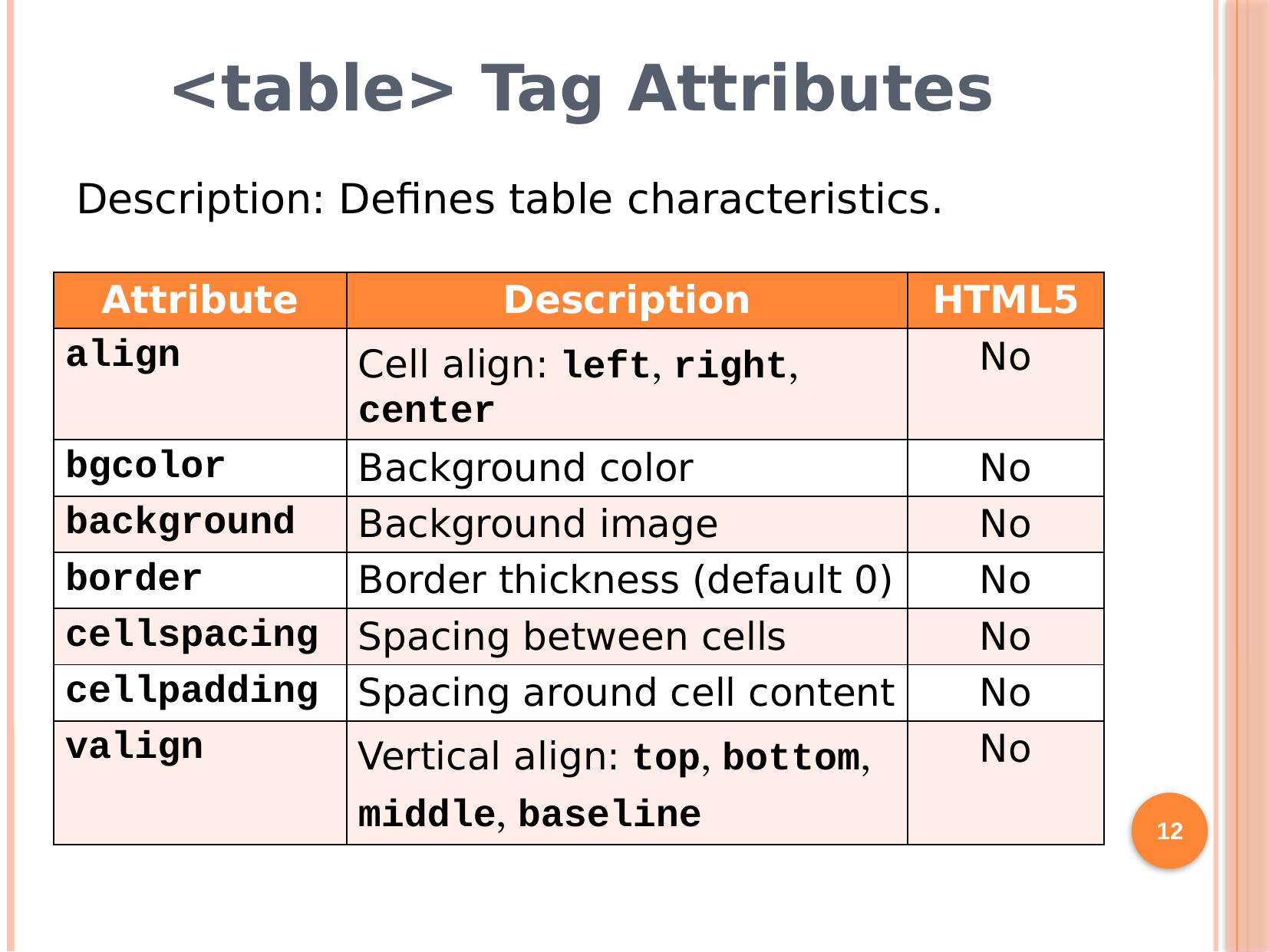

# <table> Tag Attributes
Description: Defines table characteristics.
| Attribute | Description | HTML5 |
| --- | --- | --- |
| align | Cell align: left, right, center | No |
| bgcolor | Background color | No |
| background | Background image | No |
| border | Border thickness (default 0) | No |
| cellspacing | Spacing between cells | No |
| cellpadding | Spacing around cell content | No |
| valign | Vertical align: top, bottom, middle, baseline | No |
12